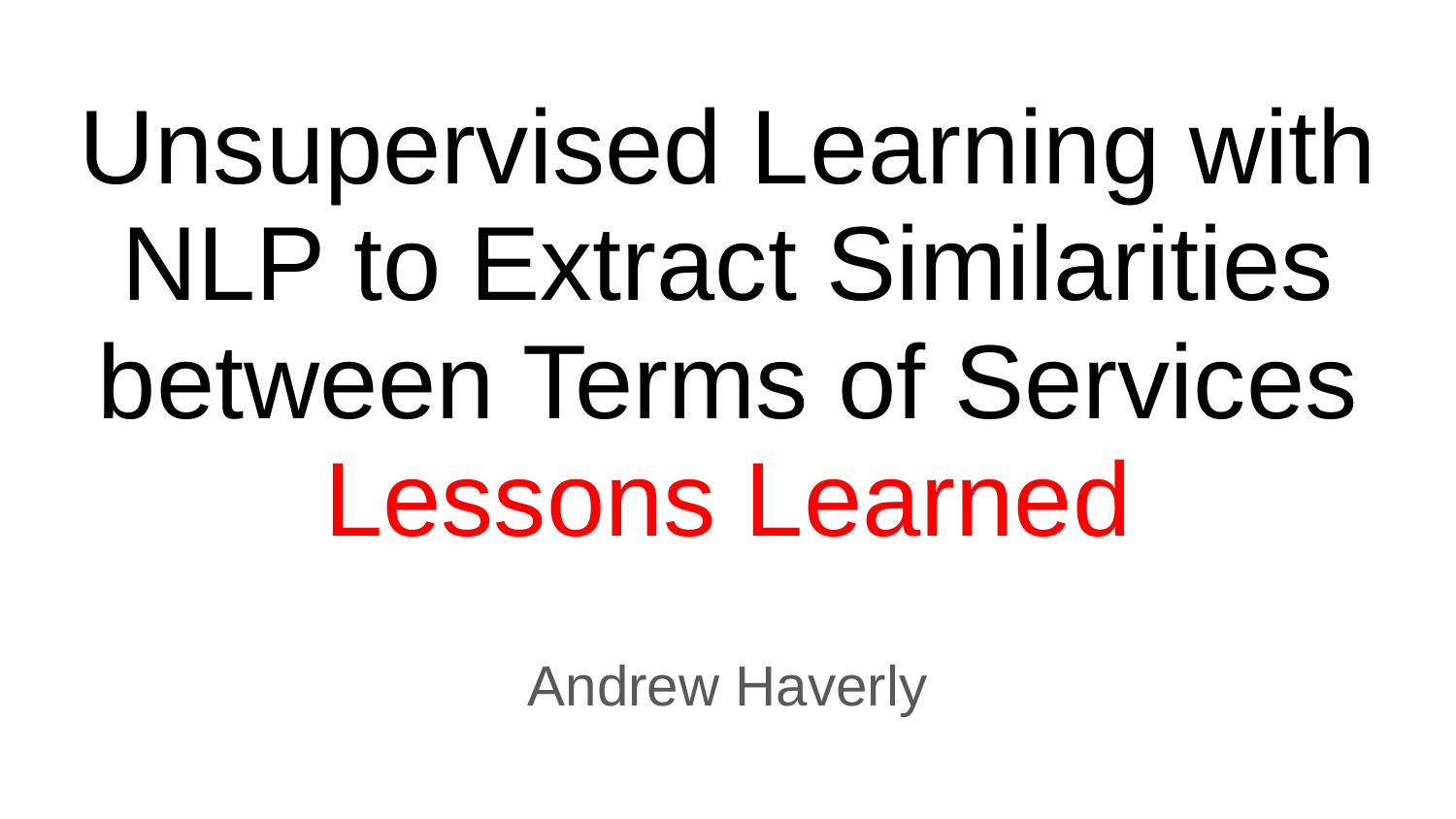

# Unsupervised Learning with NLP to Extract Similarities between Terms of Services
Lessons Learned
Andrew Haverly